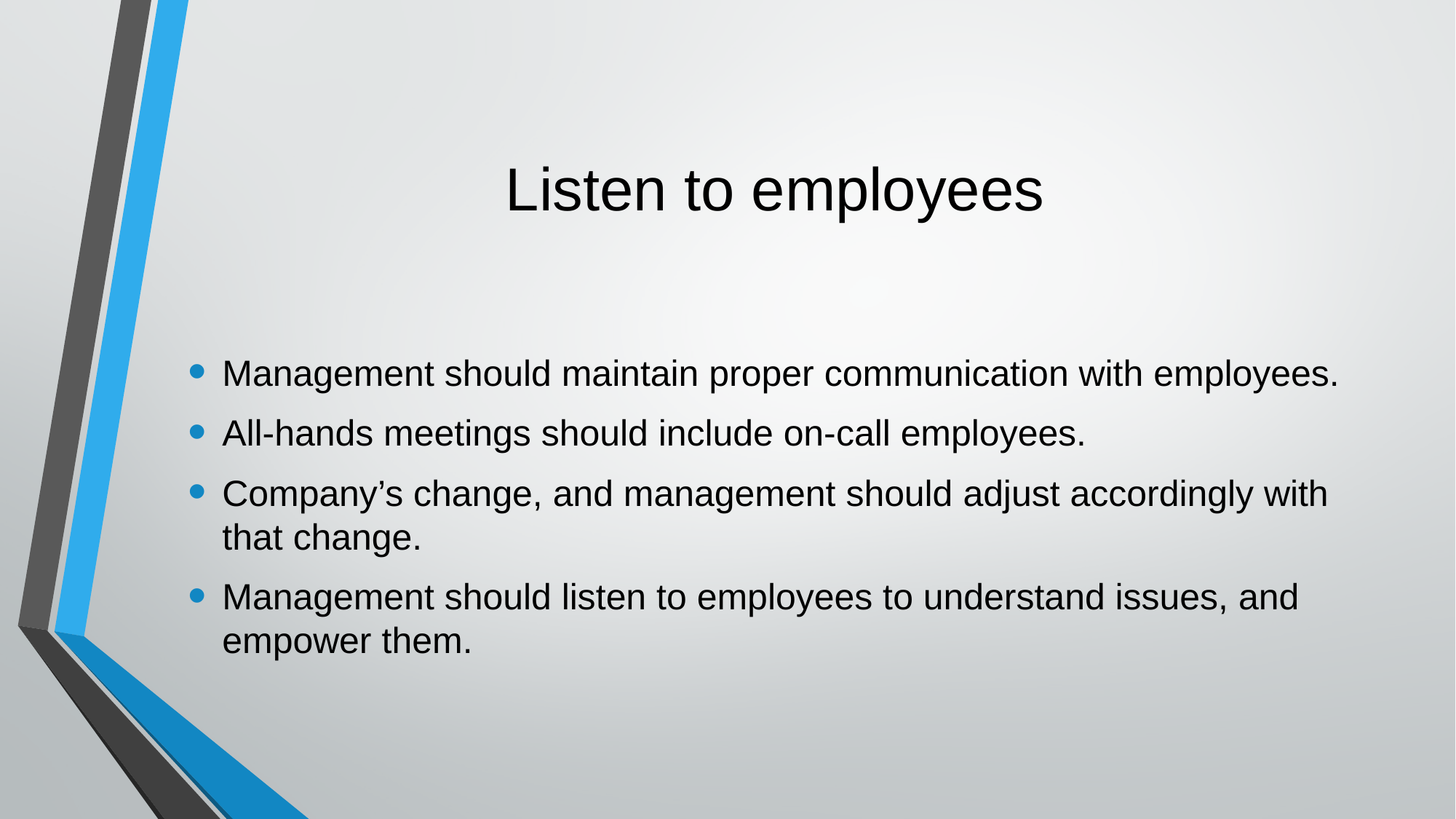

# Listen to employees
Management should maintain proper communication with employees.
All-hands meetings should include on-call employees.
Company’s change, and management should adjust accordingly with that change.
Management should listen to employees to understand issues, and empower them.